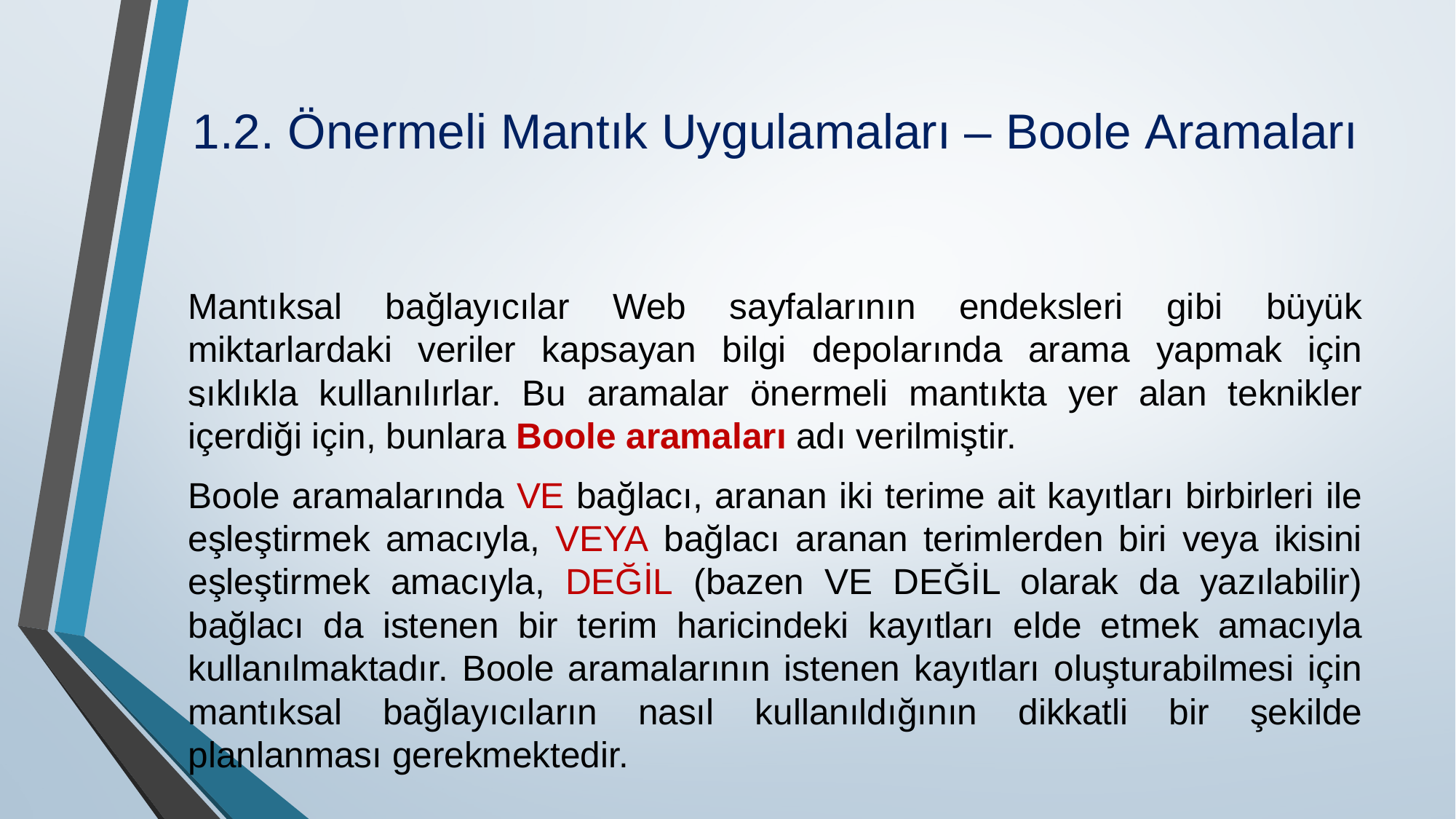

# 1.2. Önermeli Mantık Uygulamaları – Boole Aramaları

Mantıksal bağlayıcılar Web sayfalarının endeksleri gibi büyük miktarlardaki veriler kapsayan bilgi depolarında arama yapmak için sıklıkla kullanılırlar. Bu aramalar önermeli mantıkta yer alan teknikler içerdiği için, bunlara Boole aramaları adı verilmiştir.
Boole aramalarında VE bağlacı, aranan iki terime ait kayıtları birbirleri ile eşleştirmek ama­cıyla, VEYA bağlacı aranan terimlerden biri veya ikisini eşleştirmek amacıyla, DEĞİL (bazen VE DEĞİL olarak da yazılabilir) bağlacı da istenen bir terim haricindeki kayıtları elde etmek amacıyla kullanılmaktadır. Boole aramalarının istenen kayıtları oluşturabilmesi için mantıksal bağlayıcıların nasıl kullanıldığının dikkatli bir şekilde planlanması gerekmektedir.

.